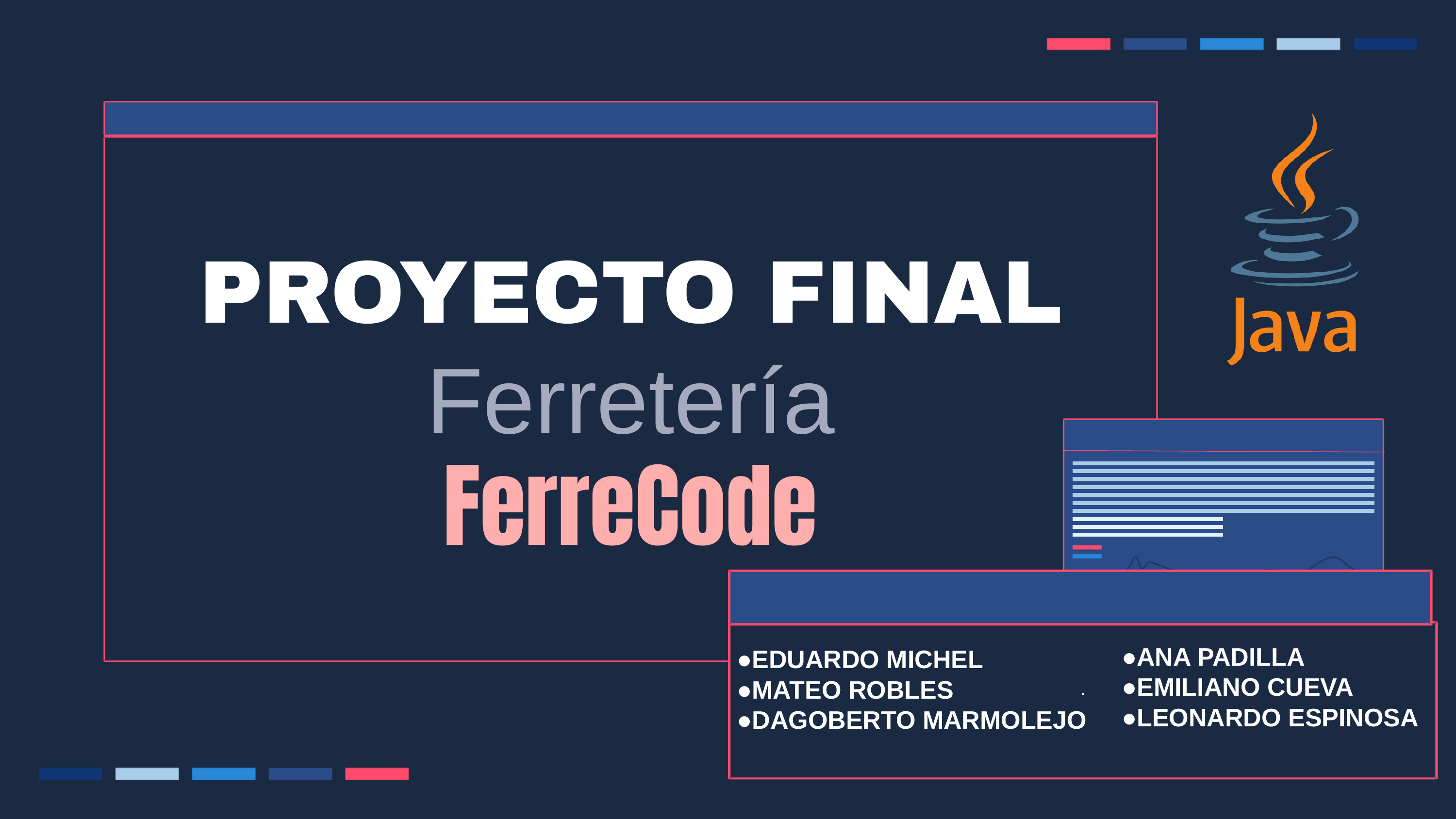

PROYECTO FINAL
Ferretería
FerreCode

.

●ANA PADILLA
●EMILIANO CUEVA
●LEONARDO ESPINOSA

●EDUARDO MICHEL
●MATEO ROBLES
●DAGOBERTO MARMOLEJO